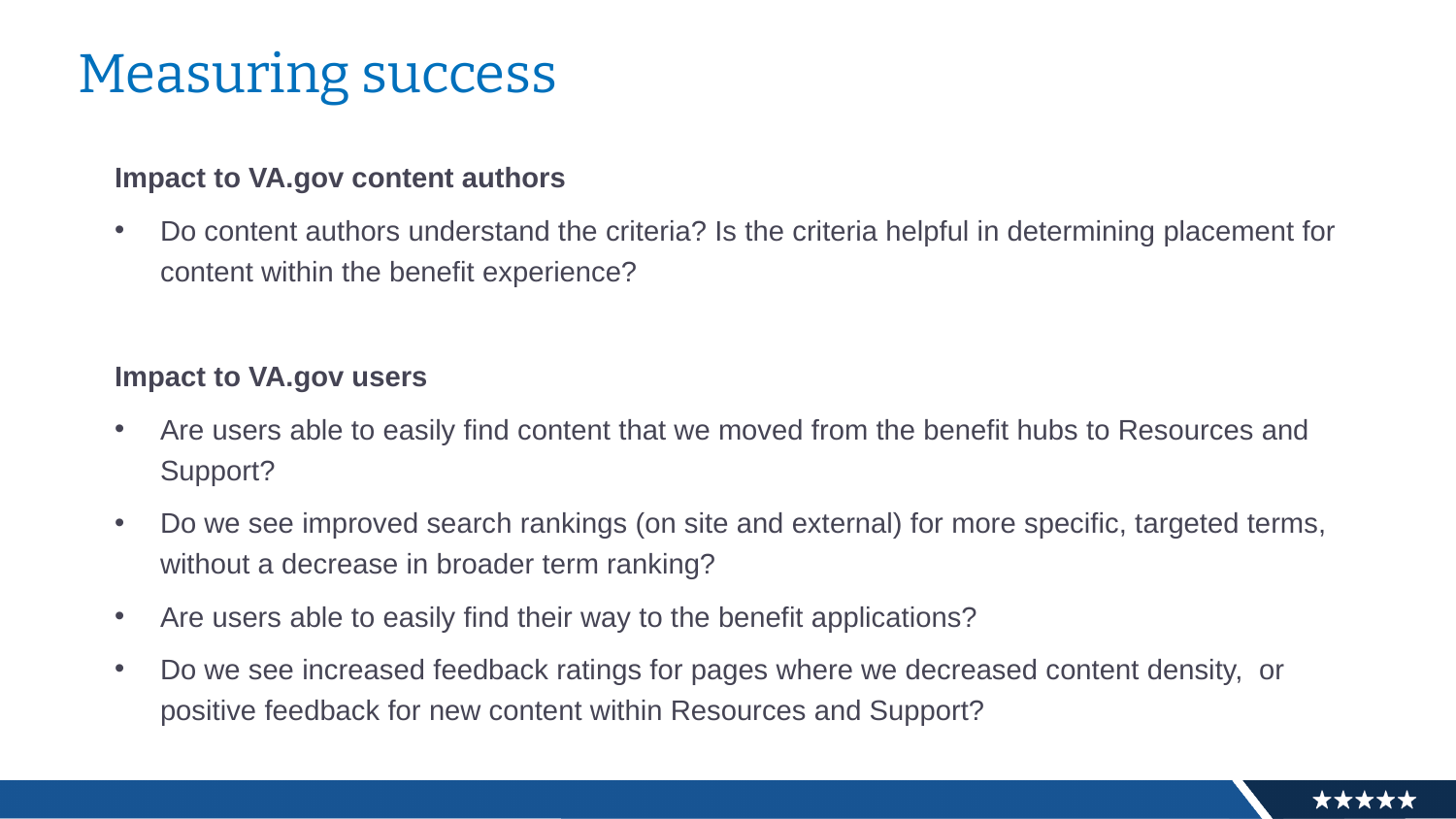

# Measuring success
Impact to VA.gov content authors
Do content authors understand the criteria? Is the criteria helpful in determining placement for content within the benefit experience?

Impact to VA.gov users
Are users able to easily find content that we moved from the benefit hubs to Resources and Support?
Do we see improved search rankings (on site and external) for more specific, targeted terms, without a decrease in broader term ranking?
Are users able to easily find their way to the benefit applications?
Do we see increased feedback ratings for pages where we decreased content density,  or positive feedback for new content within Resources and Support?